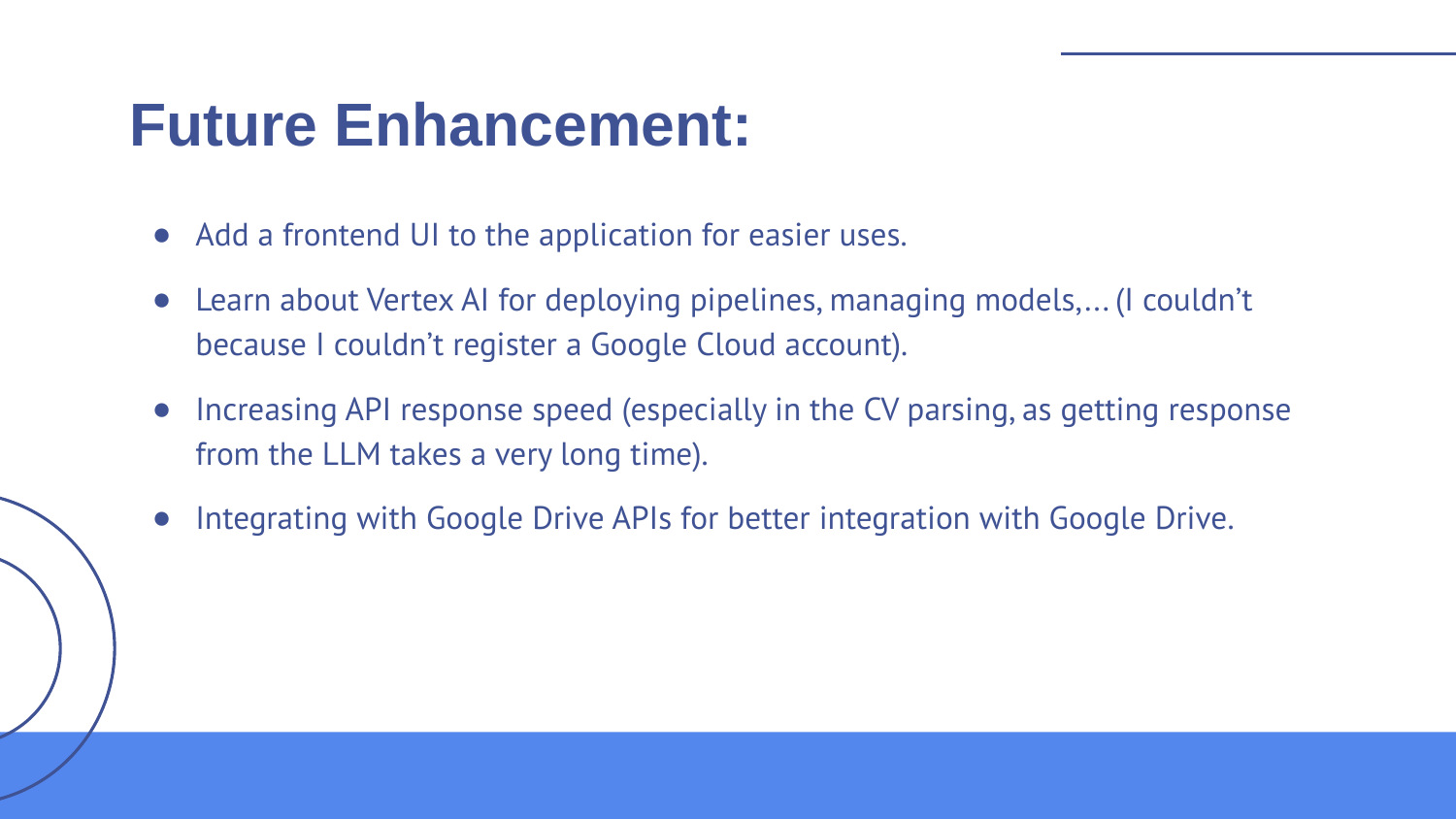

# Future Enhancement:
Add a frontend UI to the application for easier uses.
Learn about Vertex AI for deploying pipelines, managing models,... (I couldn’t because I couldn’t register a Google Cloud account).
Increasing API response speed (especially in the CV parsing, as getting response from the LLM takes a very long time).
Integrating with Google Drive APIs for better integration with Google Drive.